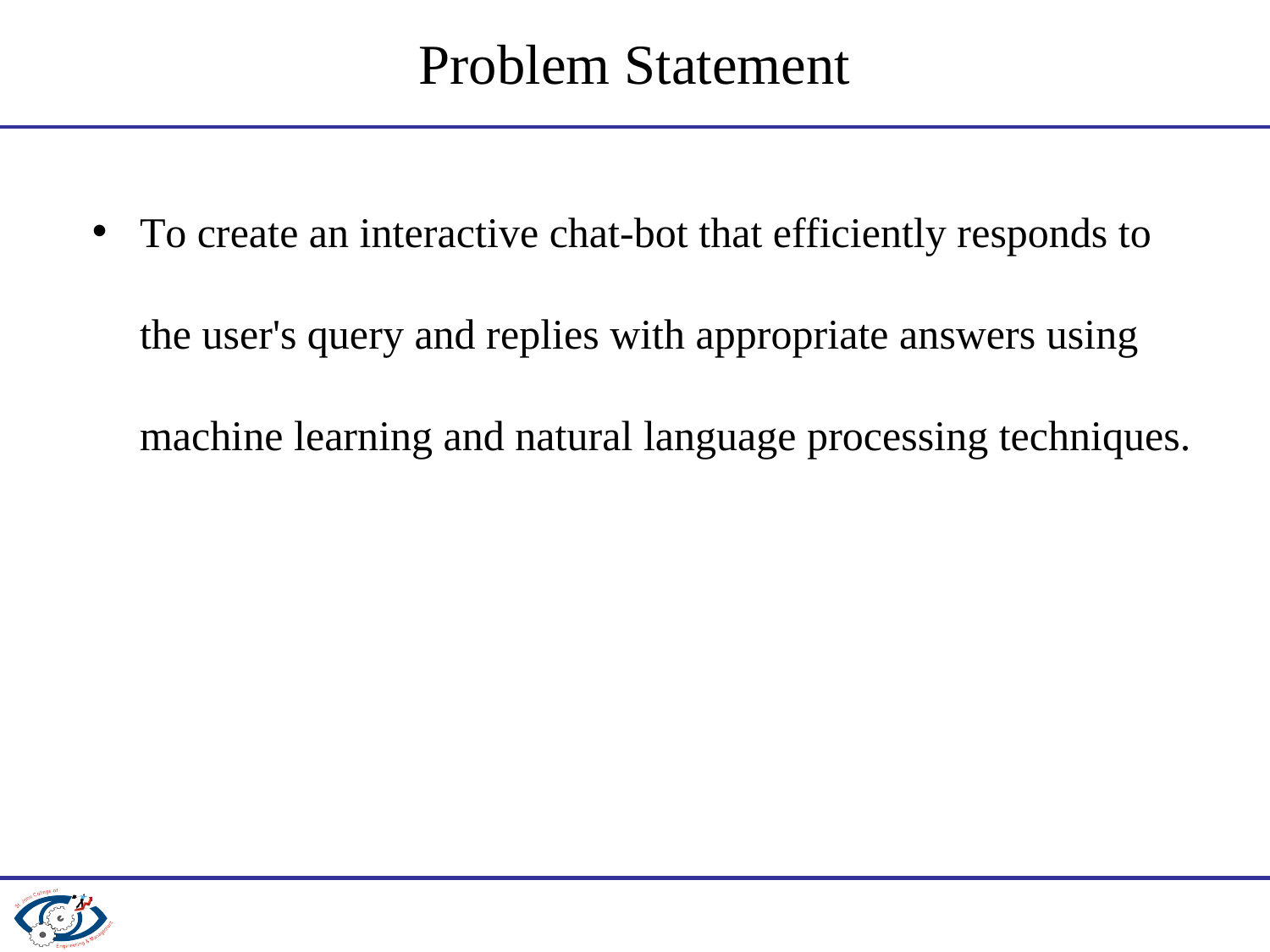

# Problem Statement
To create an interactive chat-bot that efficiently responds to the user's query and replies with appropriate answers using machine learning and natural language processing techniques.
4